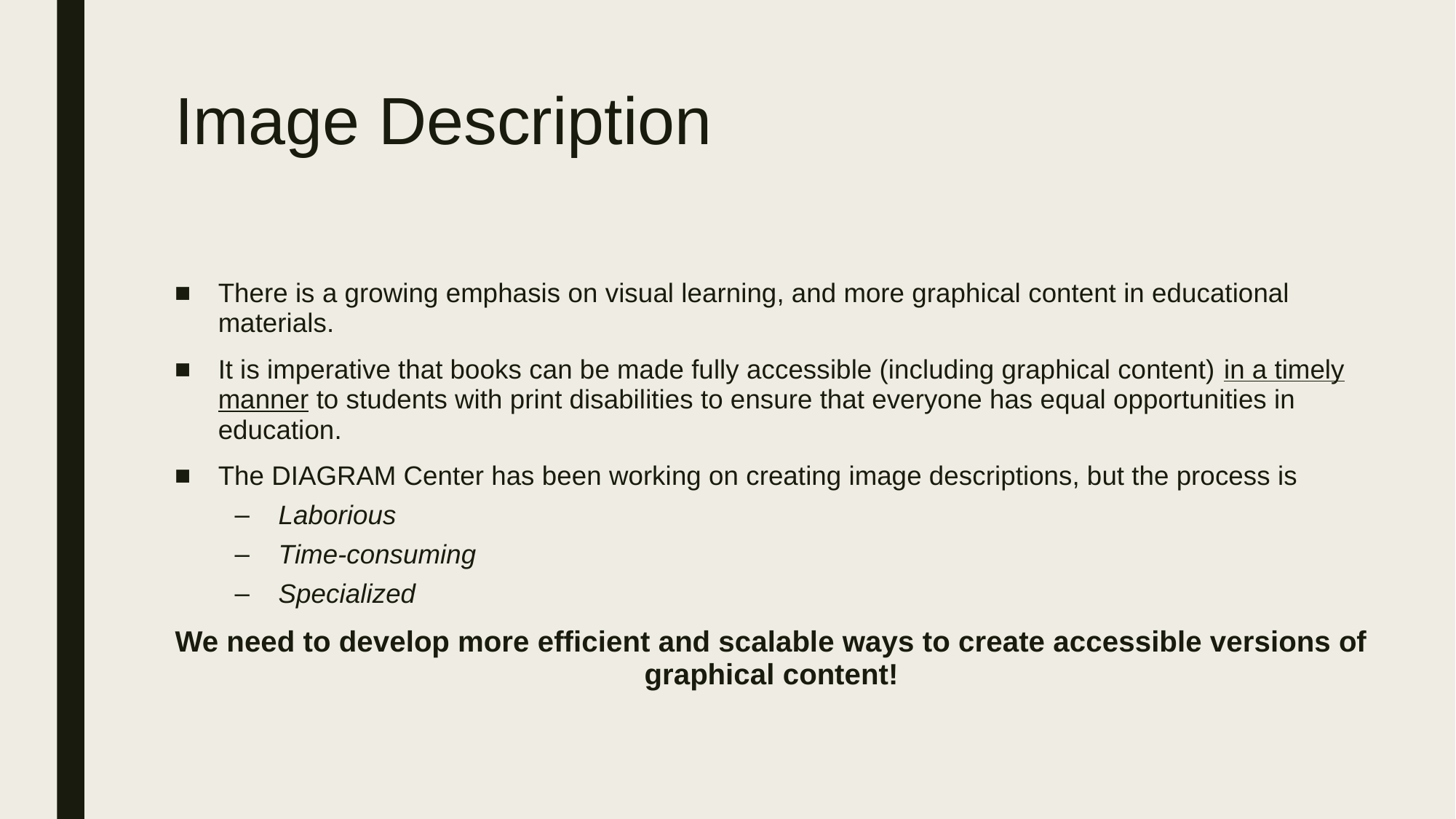

# Image Description
There is a growing emphasis on visual learning, and more graphical content in educational materials.
It is imperative that books can be made fully accessible (including graphical content) in a timely manner to students with print disabilities to ensure that everyone has equal opportunities in education.
The DIAGRAM Center has been working on creating image descriptions, but the process is
Laborious
Time-consuming
Specialized
We need to develop more efficient and scalable ways to create accessible versions of graphical content!